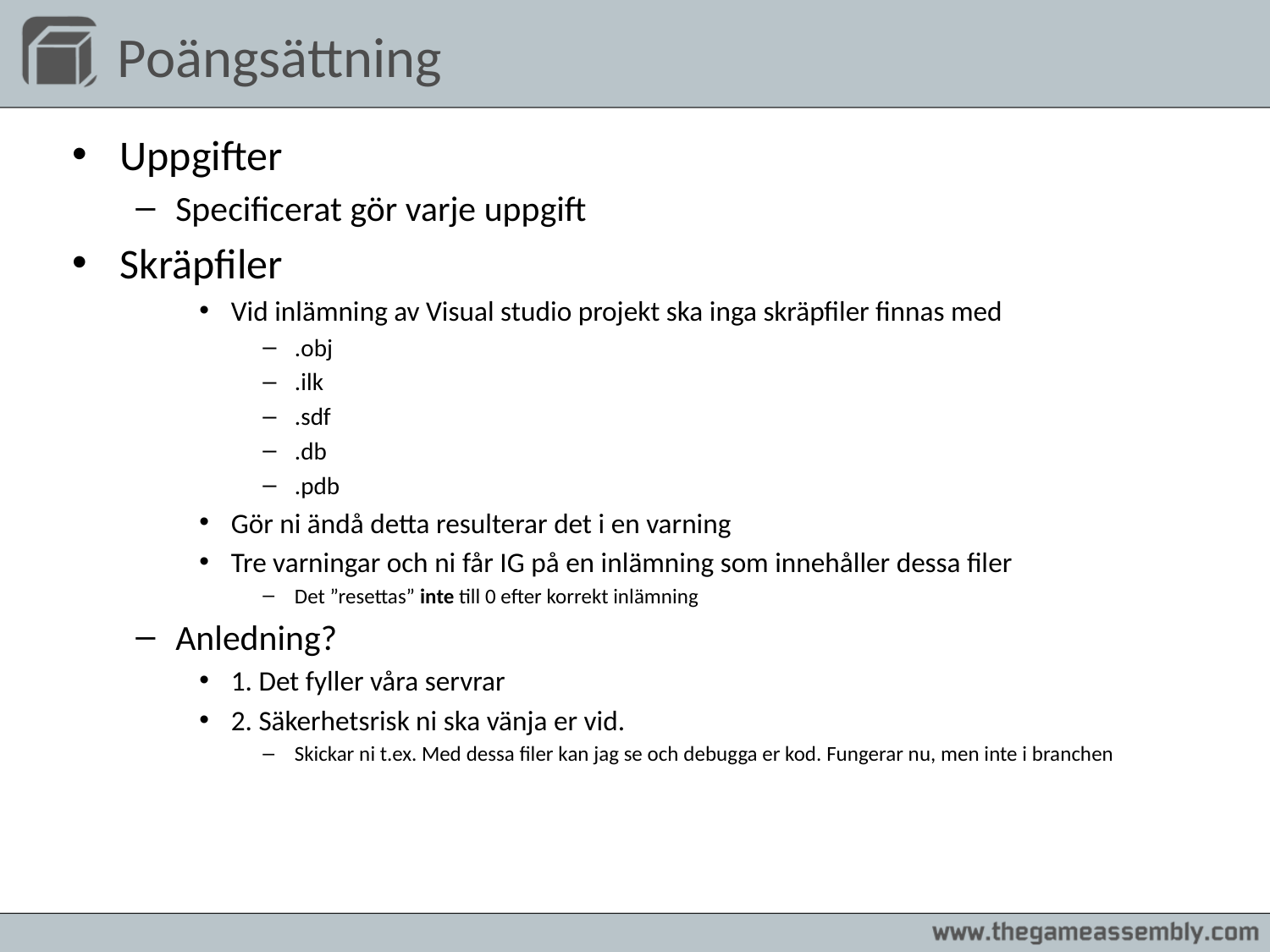

# Poängsättning
Uppgifter
Specificerat gör varje uppgift
Skräpfiler
Vid inlämning av Visual studio projekt ska inga skräpfiler finnas med
.obj
.ilk
.sdf
.db
.pdb
Gör ni ändå detta resulterar det i en varning
Tre varningar och ni får IG på en inlämning som innehåller dessa filer
Det ”resettas” inte till 0 efter korrekt inlämning
Anledning?
1. Det fyller våra servrar
2. Säkerhetsrisk ni ska vänja er vid.
Skickar ni t.ex. Med dessa filer kan jag se och debugga er kod. Fungerar nu, men inte i branchen